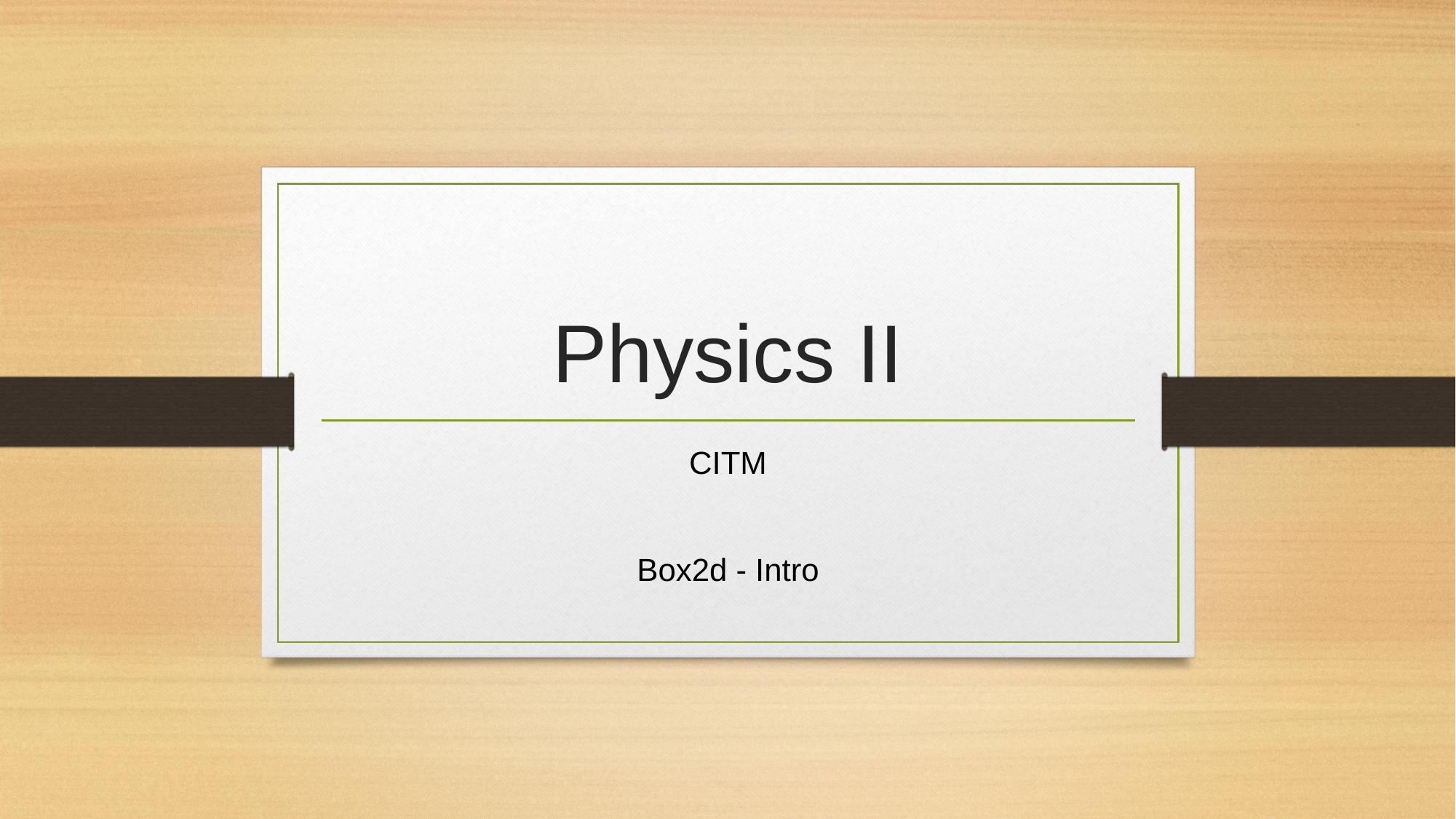

# Physics II
CITM

Box2d - Intro